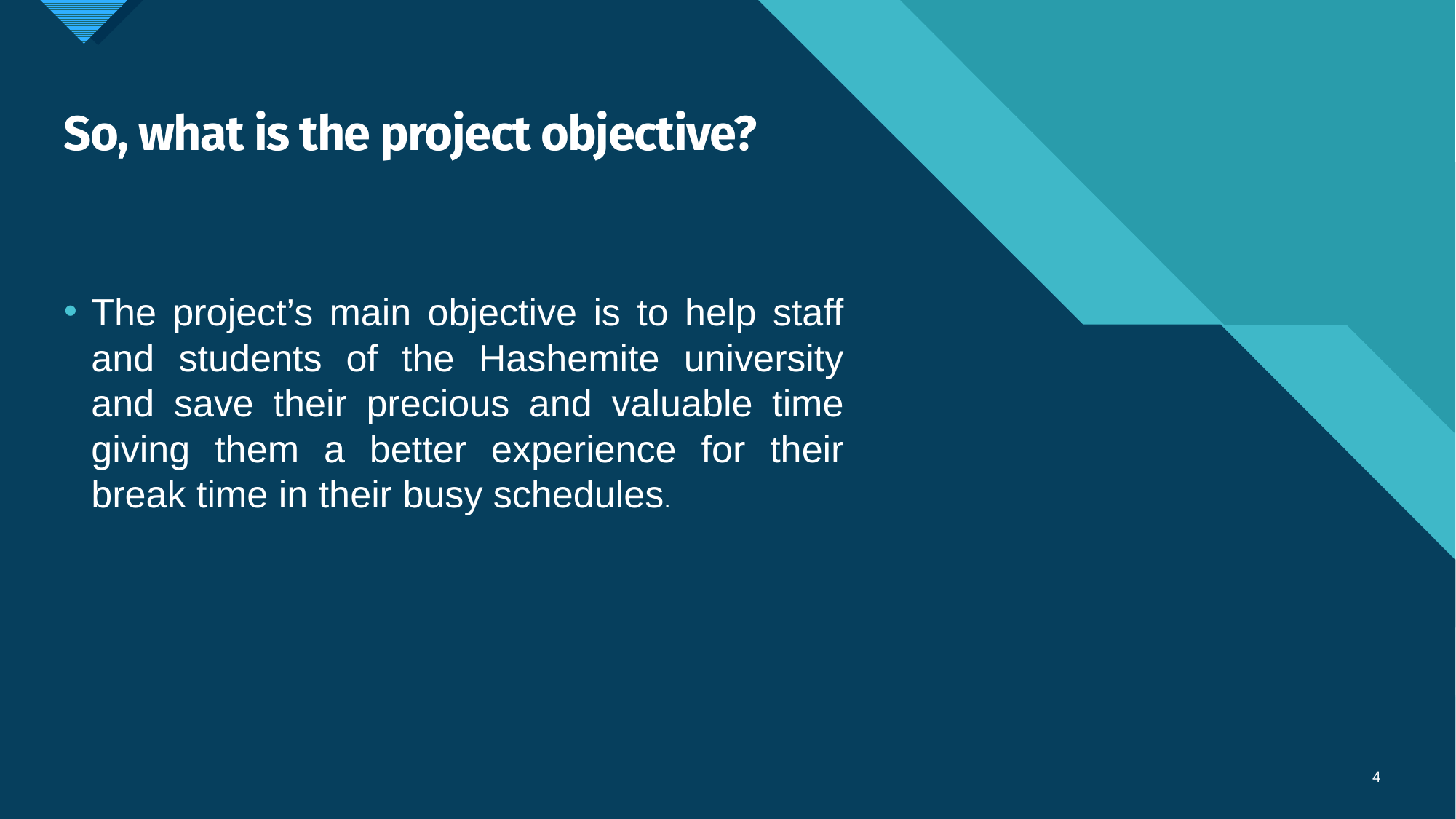

# So, what is the project objective?

The project’s main objective is to help staff and students of the Hashemite university and save their precious and valuable time giving them a better experience for their break time in their busy schedules.
4